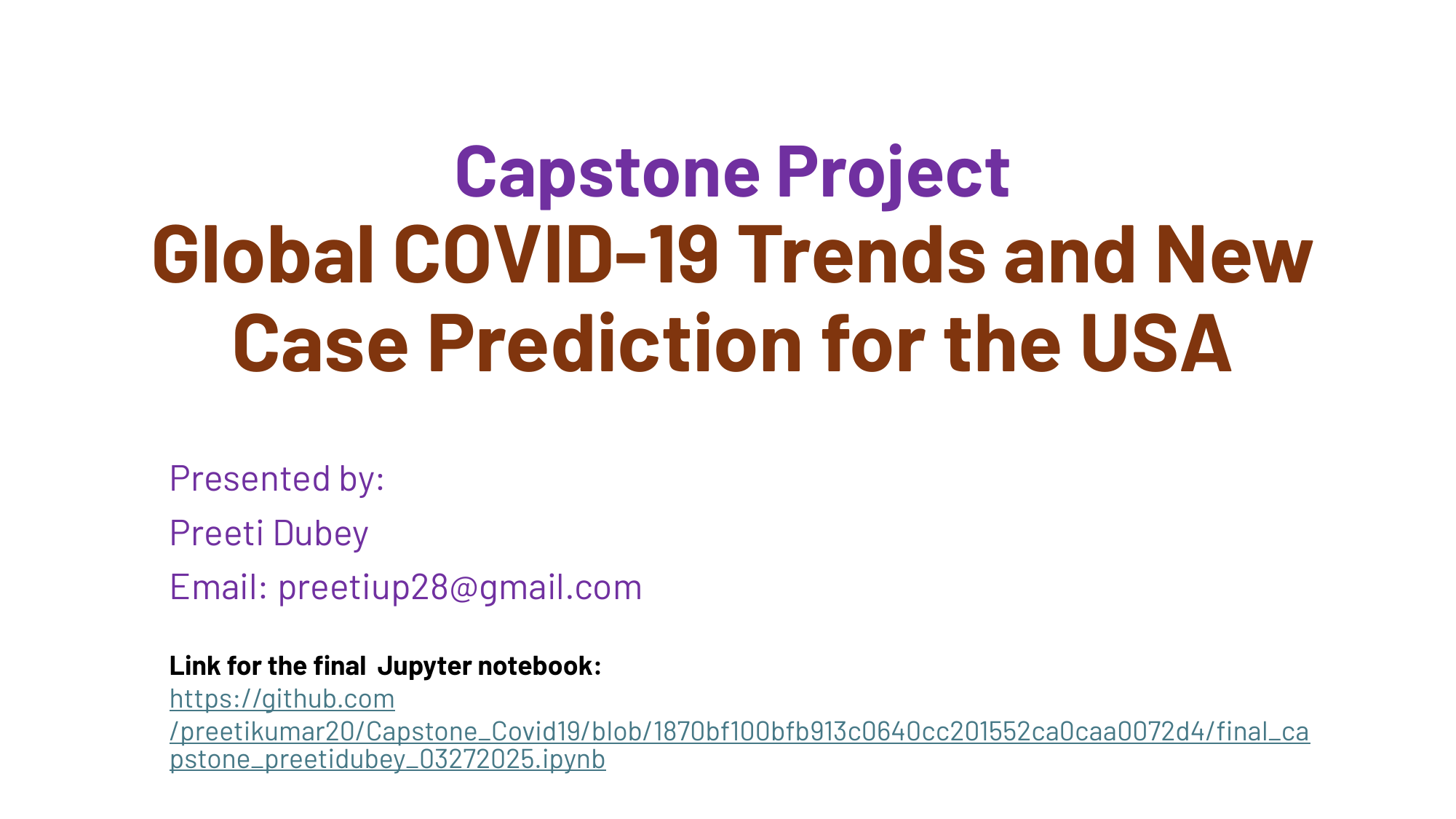

# Capstone Project Global COVID-19 Trends and New Case Prediction for the USA
Presented by:
Preeti Dubey
Email: preetiup28@gmail.com
Link for the final  Jupyter notebook:
https://github.com/preetikumar20/Capstone_Covid19/blob/1870bf100bfb913c0640cc201552ca0caa0072d4/final_capstone_preetidubey_03272025.ipynb